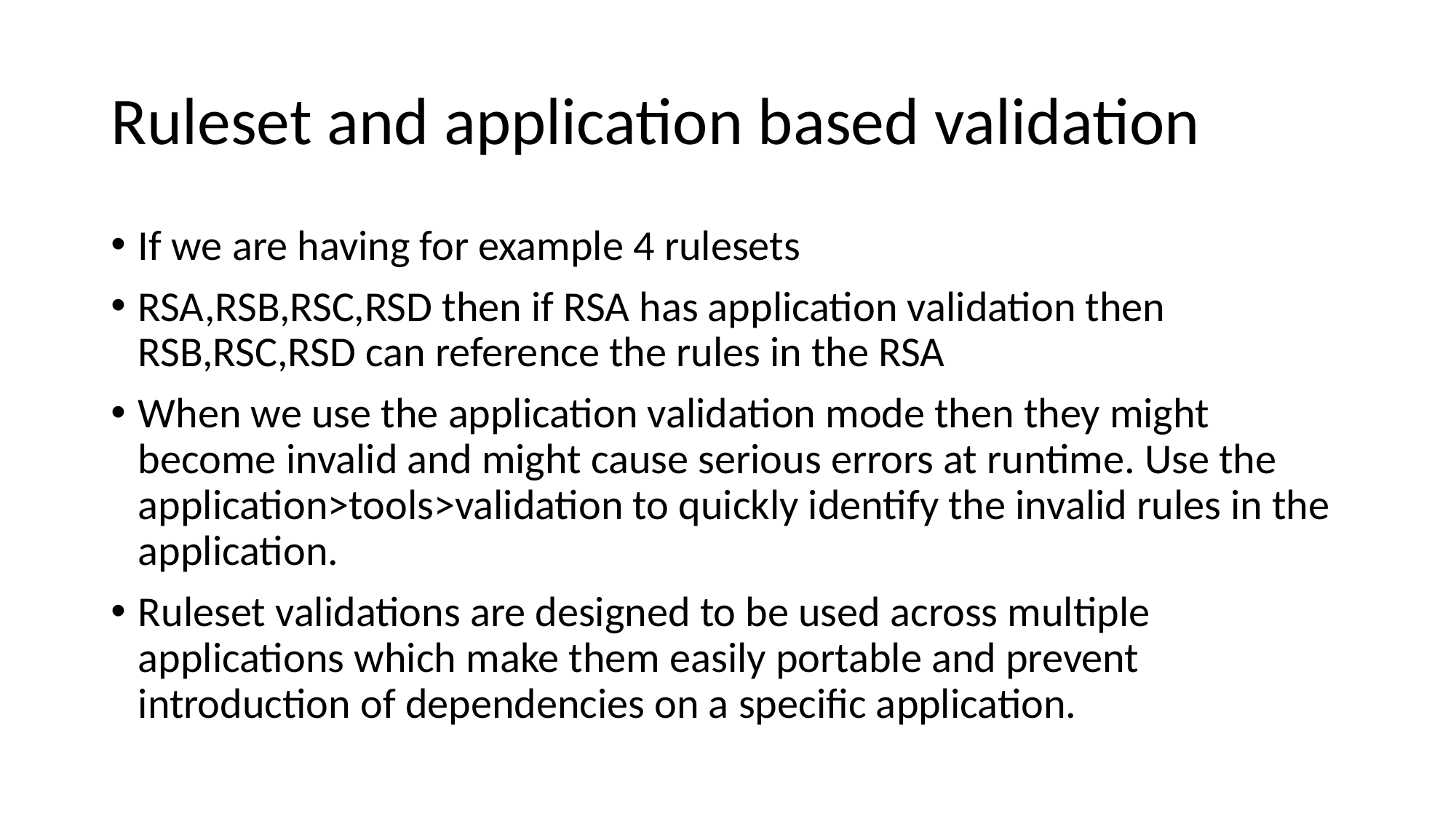

# Ruleset and application based validation
If we are having for example 4 rulesets
RSA,RSB,RSC,RSD then if RSA has application validation then RSB,RSC,RSD can reference the rules in the RSA
When we use the application validation mode then they might become invalid and might cause serious errors at runtime. Use the application>tools>validation to quickly identify the invalid rules in the application.
Ruleset validations are designed to be used across multiple applications which make them easily portable and prevent introduction of dependencies on a specific application.